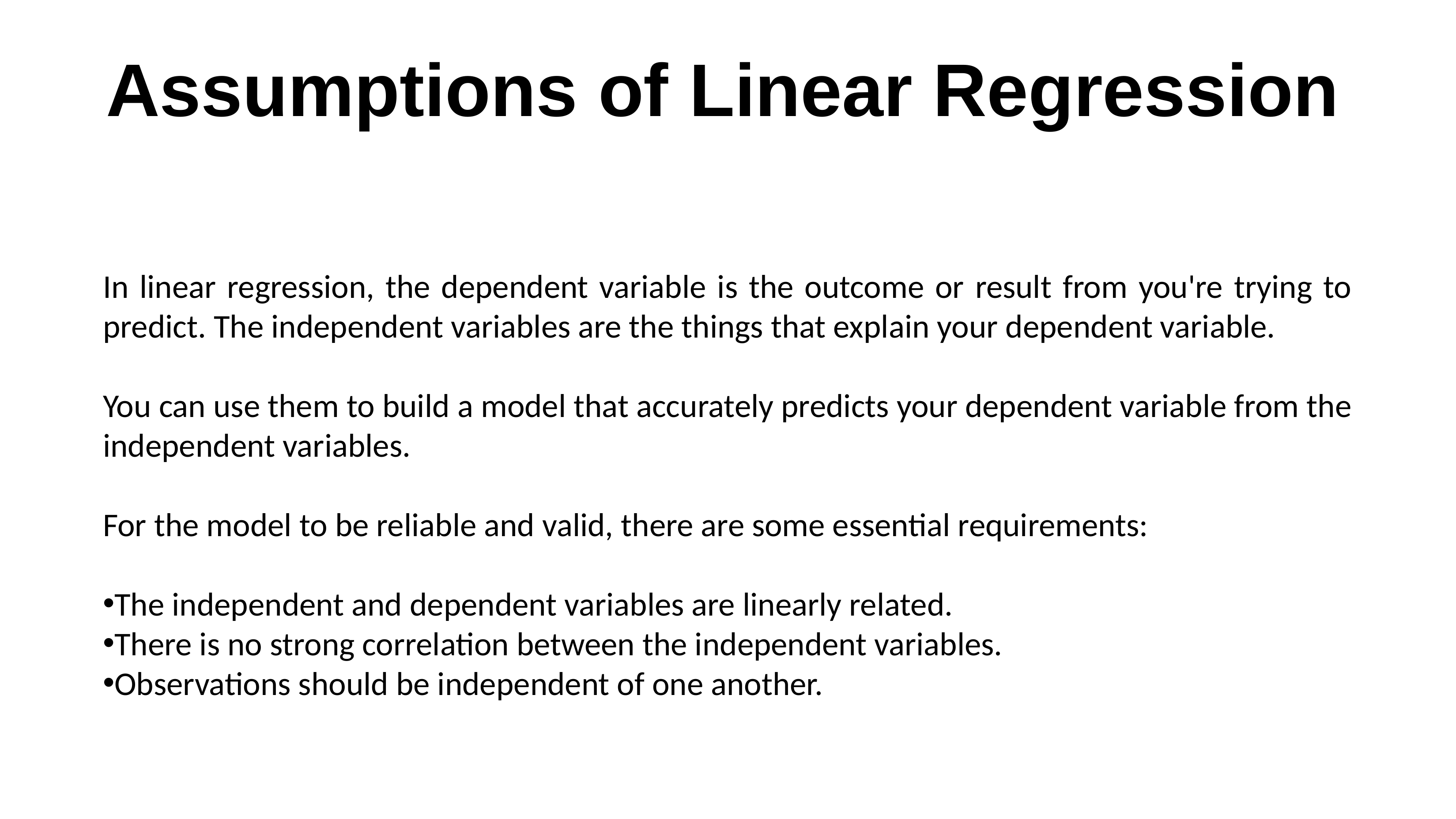

# Assumptions of Linear Regression
In linear regression, the dependent variable is the outcome or result from you're trying to predict. The independent variables are the things that explain your dependent variable.

You can use them to build a model that accurately predicts your dependent variable from the independent variables.

For the model to be reliable and valid, there are some essential requirements:

The independent and dependent variables are linearly related.
There is no strong correlation between the independent variables.
Observations should be independent of one another.